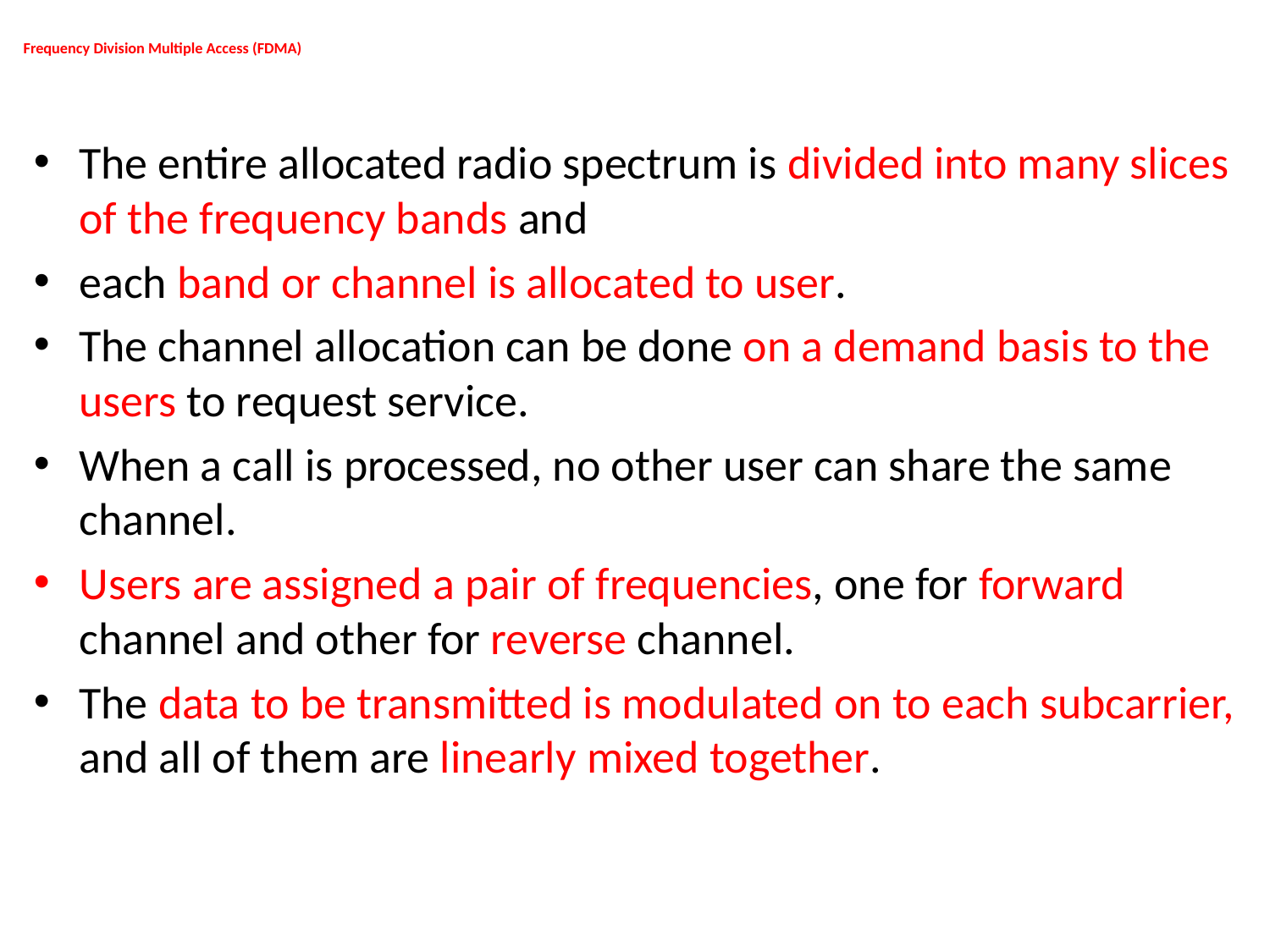

# Frequency Division Multiple Access (FDMA)
The entire allocated radio spectrum is divided into many slices of the frequency bands and
each band or channel is allocated to user.
The channel allocation can be done on a demand basis to the users to request service.
When a call is processed, no other user can share the same channel.
Users are assigned a pair of frequencies, one for forward channel and other for reverse channel.
The data to be transmitted is modulated on to each subcarrier, and all of them are linearly mixed together.